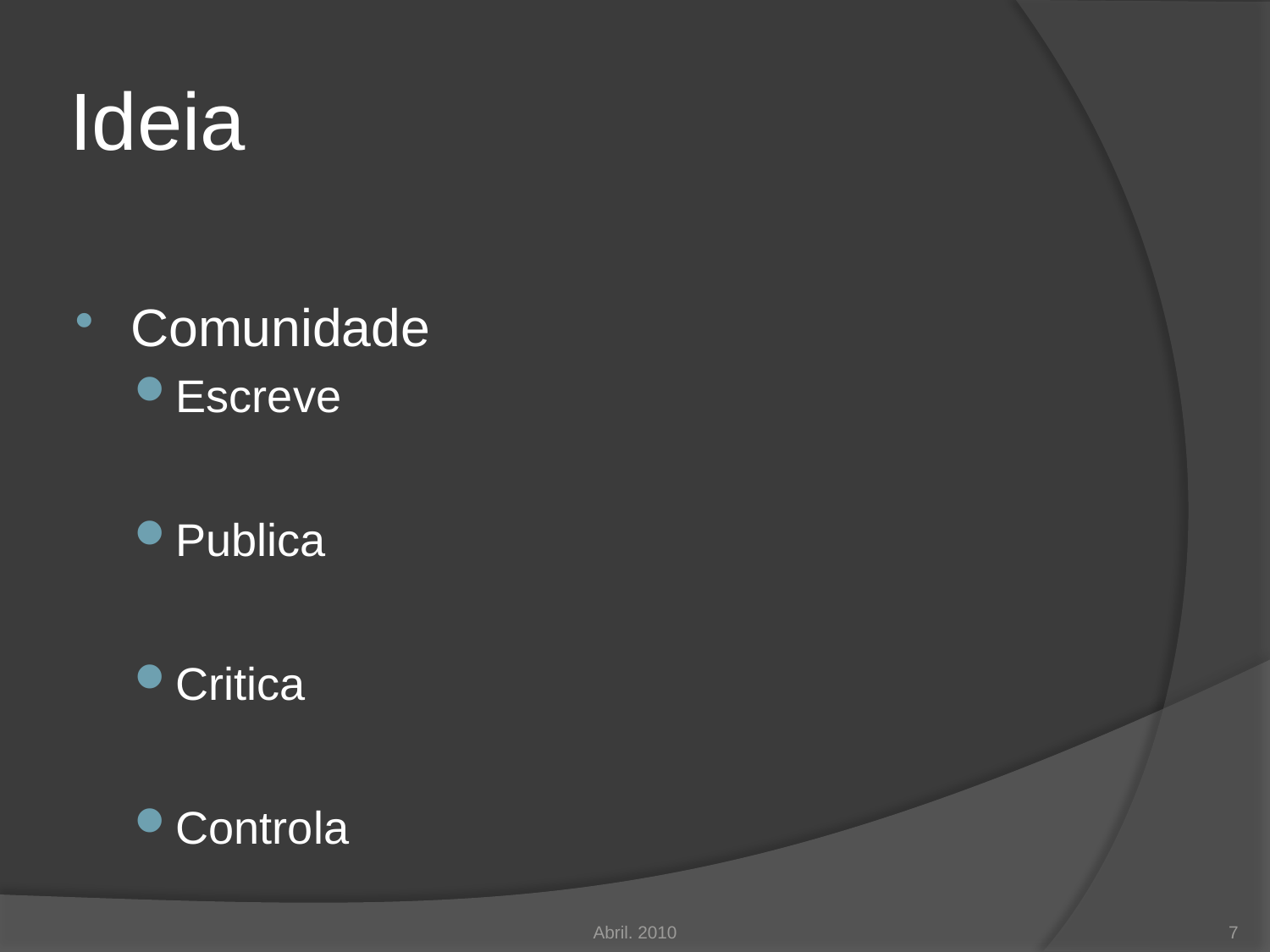

# Ideia
Comunidade
Escreve

Publica

Critica

Controla

Abril. 2010
7